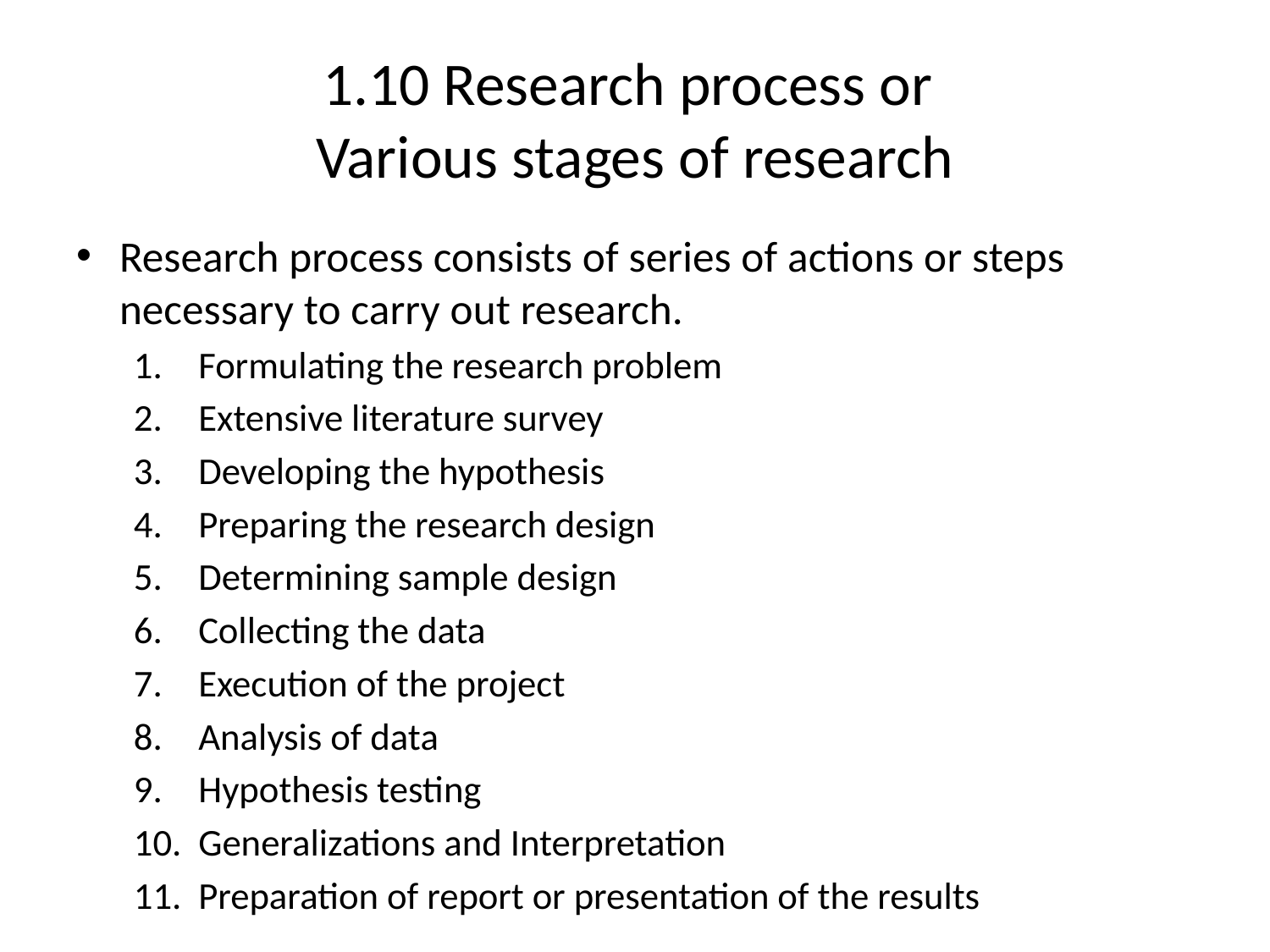

# 1.10 Research process or Various stages of research
Research process consists of series of actions or steps necessary to carry out research.
Formulating the research problem
Extensive literature survey
Developing the hypothesis
Preparing the research design
Determining sample design
Collecting the data
Execution of the project
Analysis of data
Hypothesis testing
Generalizations and Interpretation
Preparation of report or presentation of the results